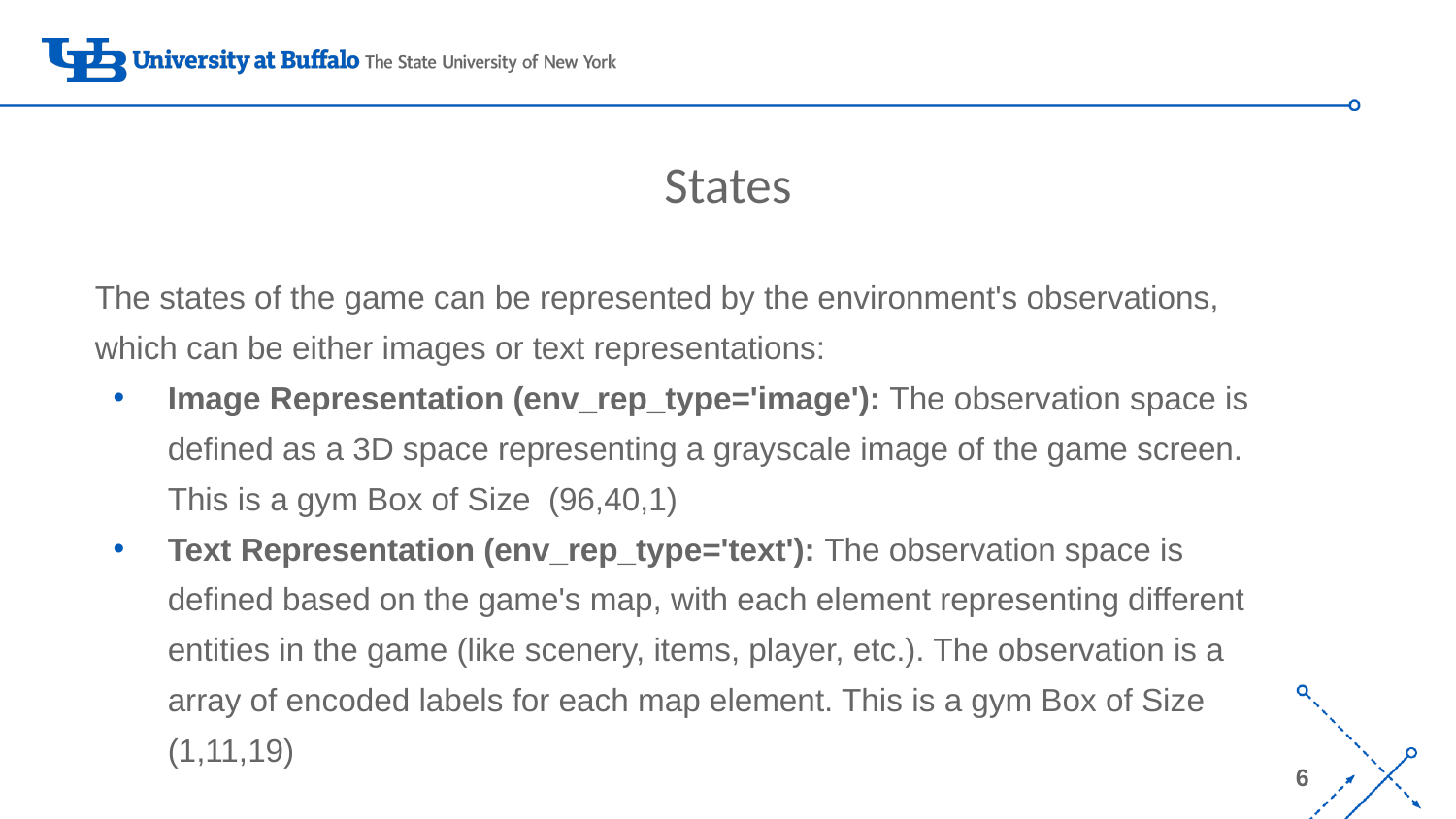

# States

The states of the game can be represented by the environment's observations, which can be either images or text representations:
Image Representation (env_rep_type='image'): The observation space is defined as a 3D space representing a grayscale image of the game screen. This is a gym Box of Size  (96,40,1)
Text Representation (env_rep_type='text'): The observation space is defined based on the game's map, with each element representing different entities in the game (like scenery, items, player, etc.). The observation is a array of encoded labels for each map element. This is a gym Box of Size (1,11,19)